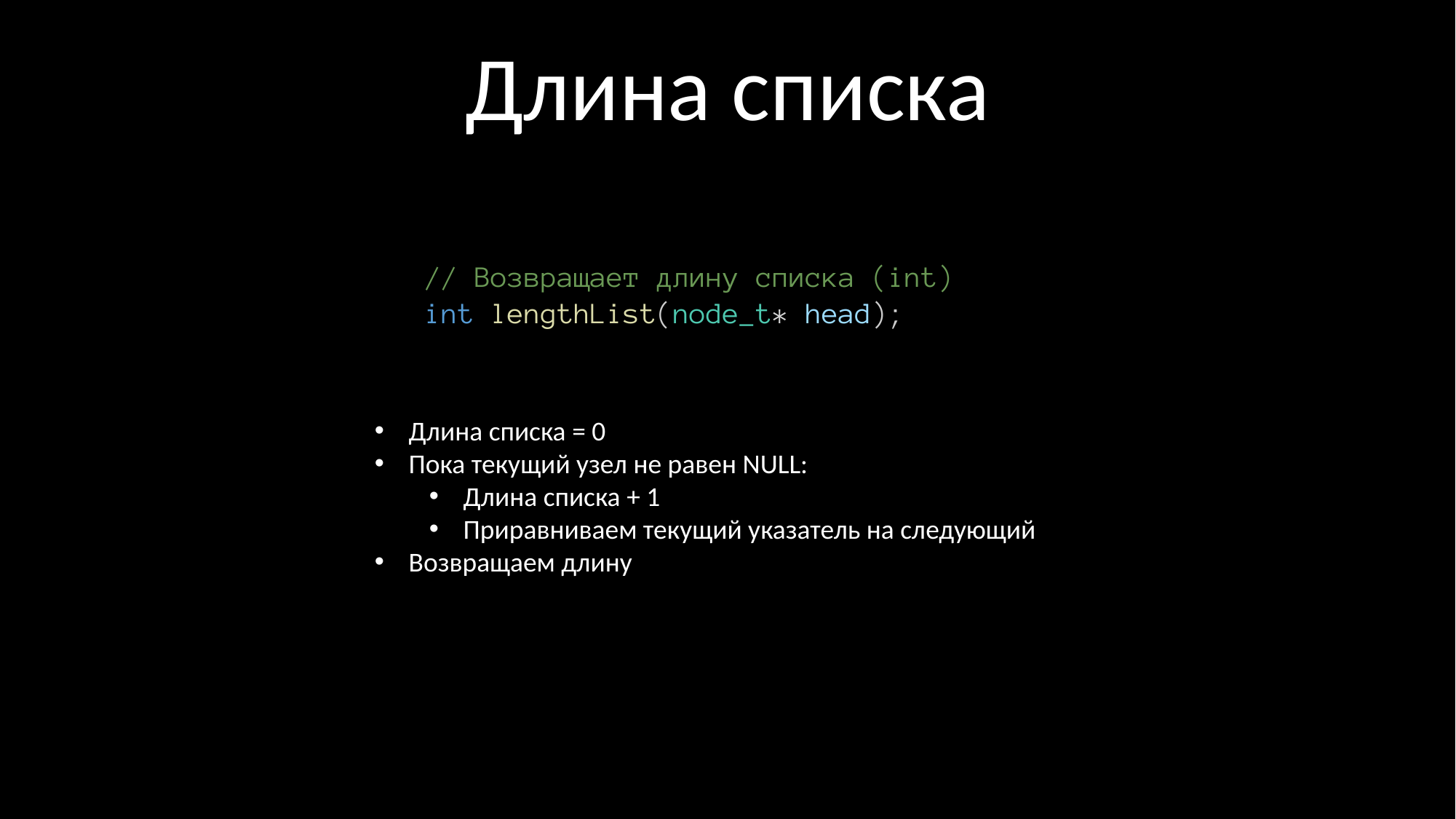

Длина списка
// Возвращает длину списка (int)
int lengthList(node_t* head);
Длина списка = 0
Пока текущий узел не равен NULL:
Длина списка + 1
Приравниваем текущий указатель на следующий
Возвращаем длину